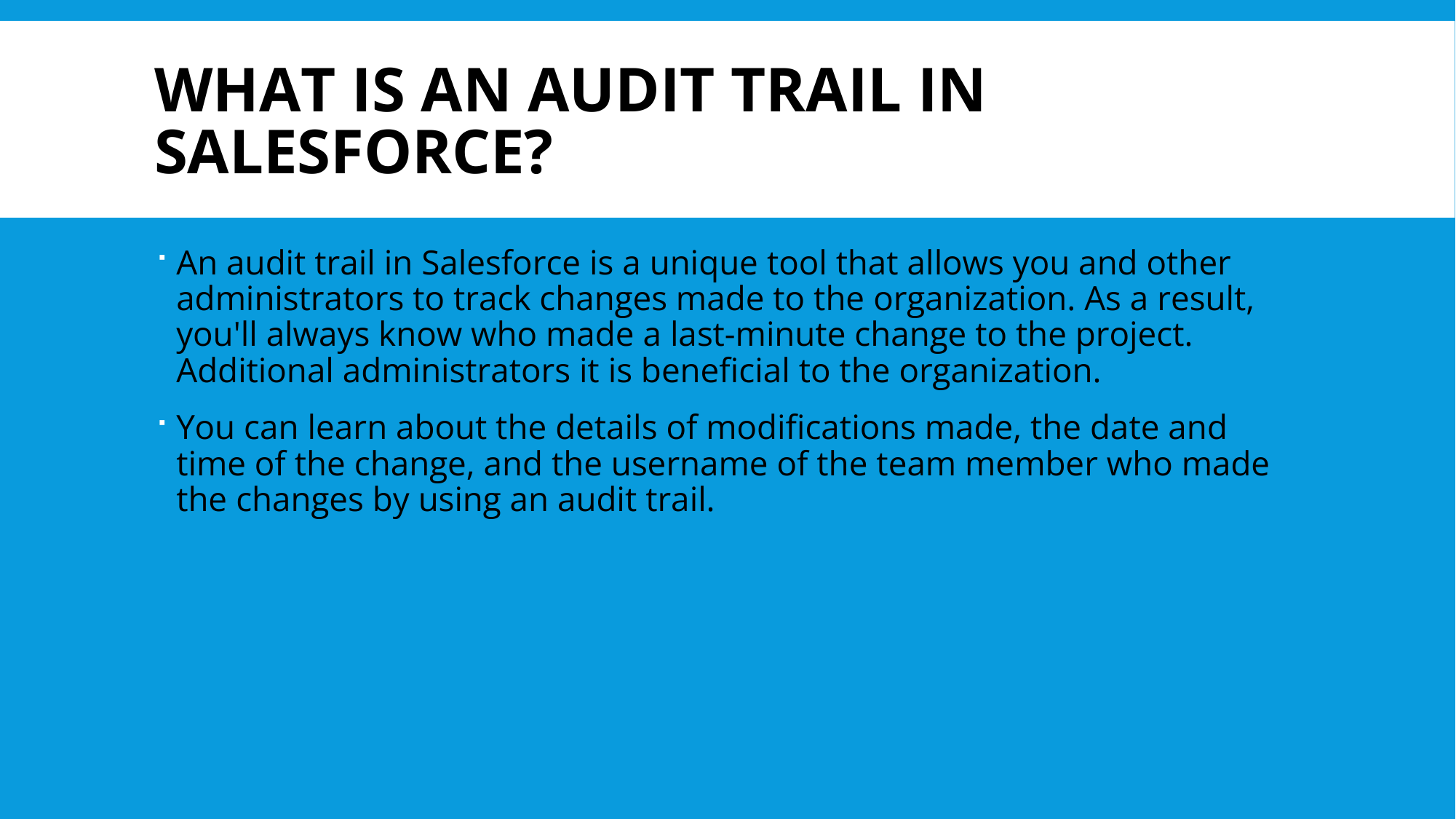

# What is an Audit trail in Salesforce?
An audit trail in Salesforce is a unique tool that allows you and other administrators to track changes made to the organization. As a result, you'll always know who made a last-minute change to the project. Additional administrators it is beneficial to the organization.
You can learn about the details of modifications made, the date and time of the change, and the username of the team member who made the changes by using an audit trail.